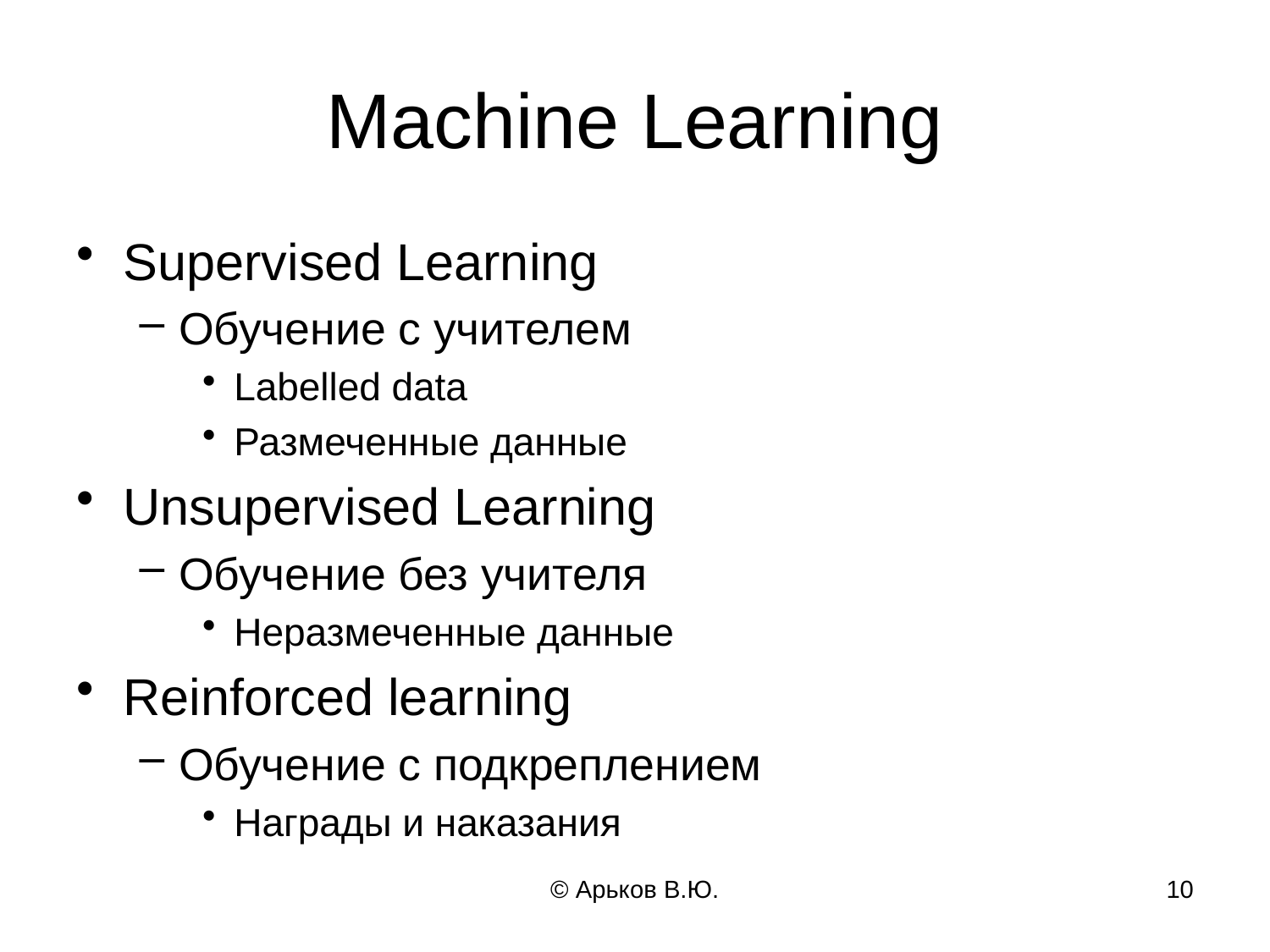

# Machine Learning
Supervised Learning
Обучение с учителем
Labelled data
Размеченные данные
Unsupervised Learning
Обучение без учителя
Неразмеченные данные
Reinforced learning
Обучение с подкреплением
Награды и наказания
© Арьков В.Ю.
10